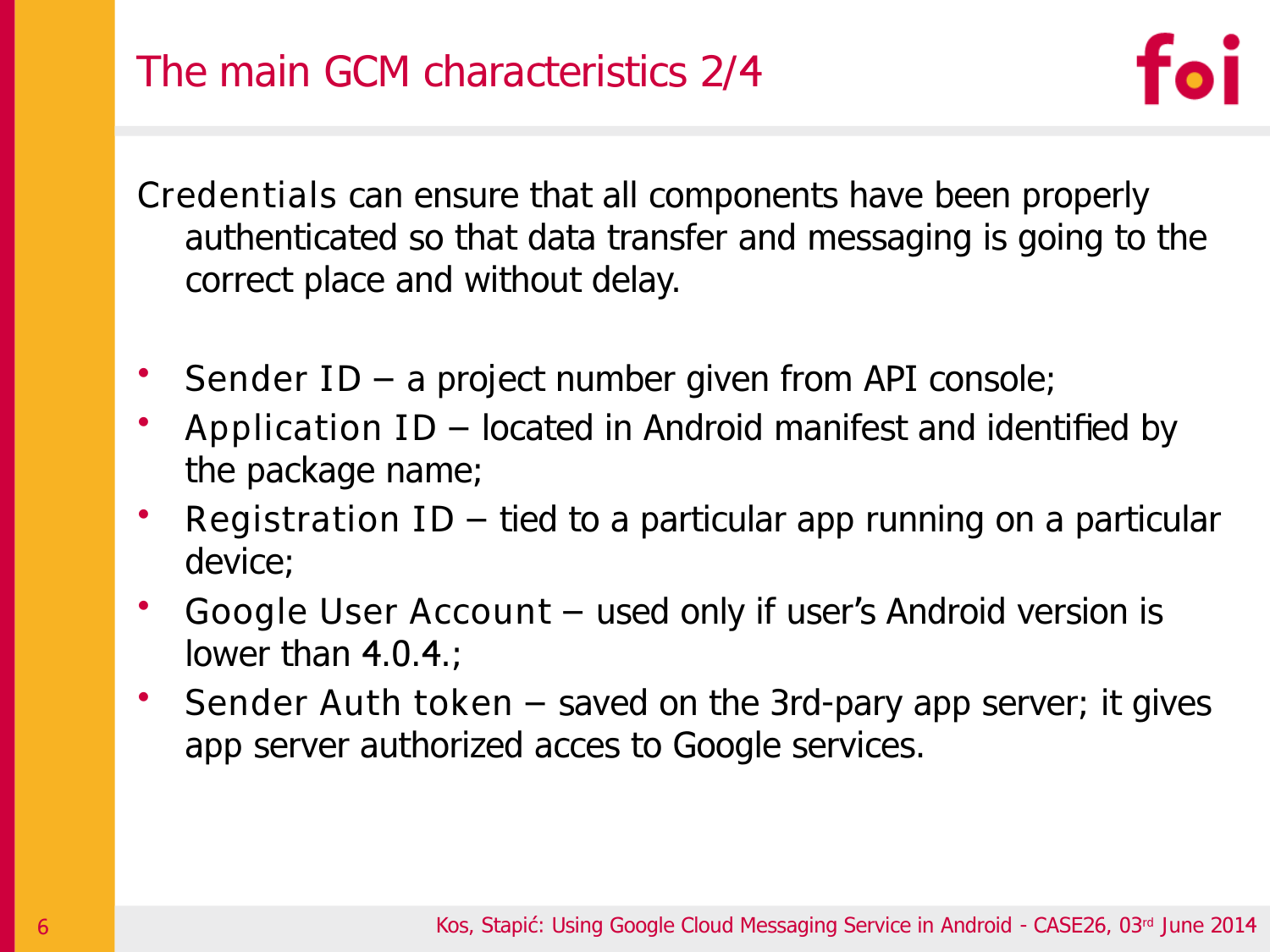

# The main GCM characteristics 2/4
Credentials can ensure that all components have been properly authenticated so that data transfer and messaging is going to the correct place and without delay.

Sender ID – a project number given from API console;
Application ID – located in Android manifest and identified by the package name;
Registration ID – tied to a particular app running on a particular device;
Google User Account – used only if user’s Android version is lower than 4.0.4.;
Sender Auth token – saved on the 3rd-pary app server; it gives app server authorized acces to Google services.
Kos, Stapić: Using Google Cloud Messaging Service in Android - CASE26, 03rd June 2014
6